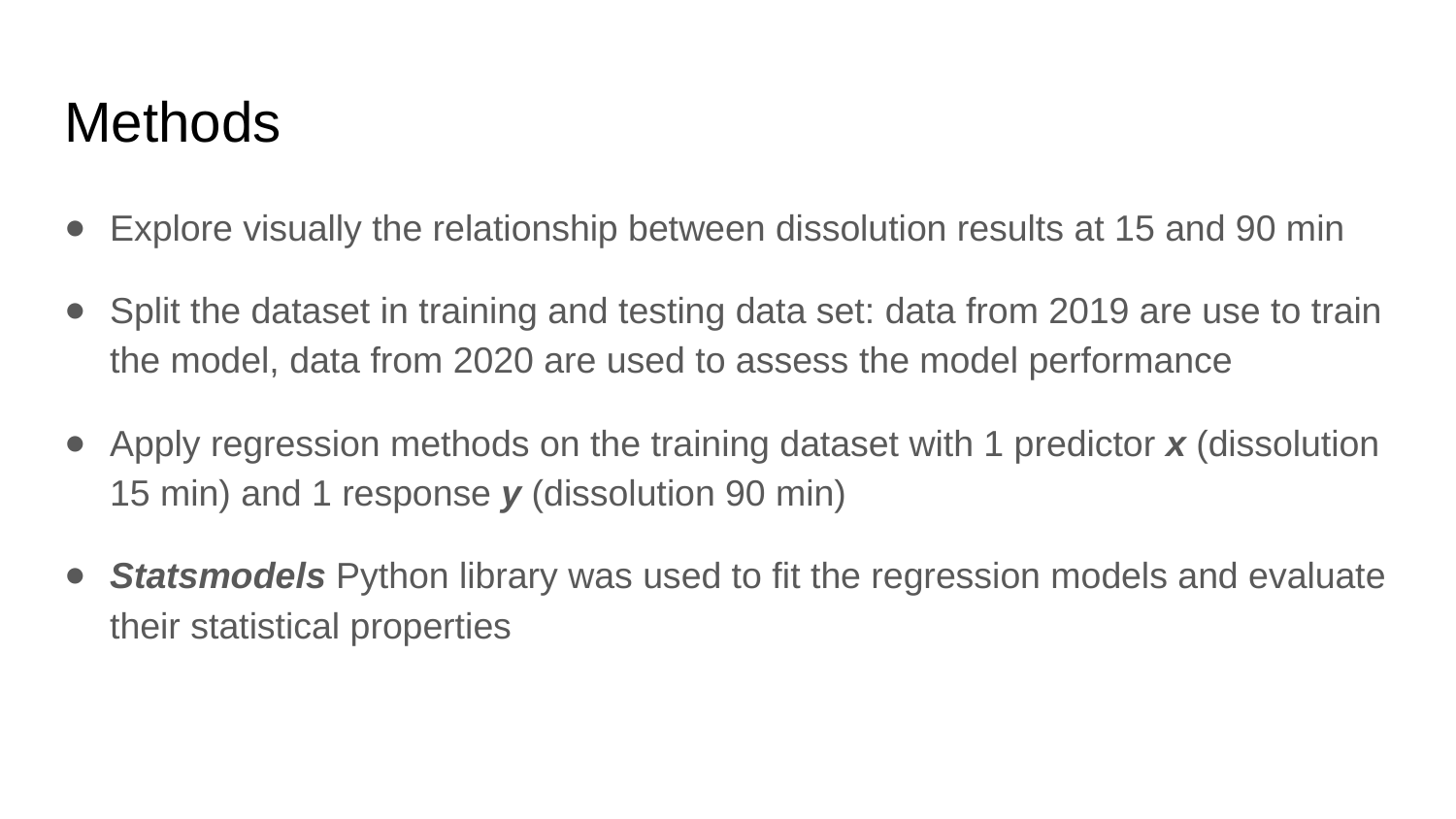

# Methods
Explore visually the relationship between dissolution results at 15 and 90 min
Split the dataset in training and testing data set: data from 2019 are use to train the model, data from 2020 are used to assess the model performance
Apply regression methods on the training dataset with 1 predictor x (dissolution 15 min) and 1 response y (dissolution 90 min)
Statsmodels Python library was used to fit the regression models and evaluate their statistical properties